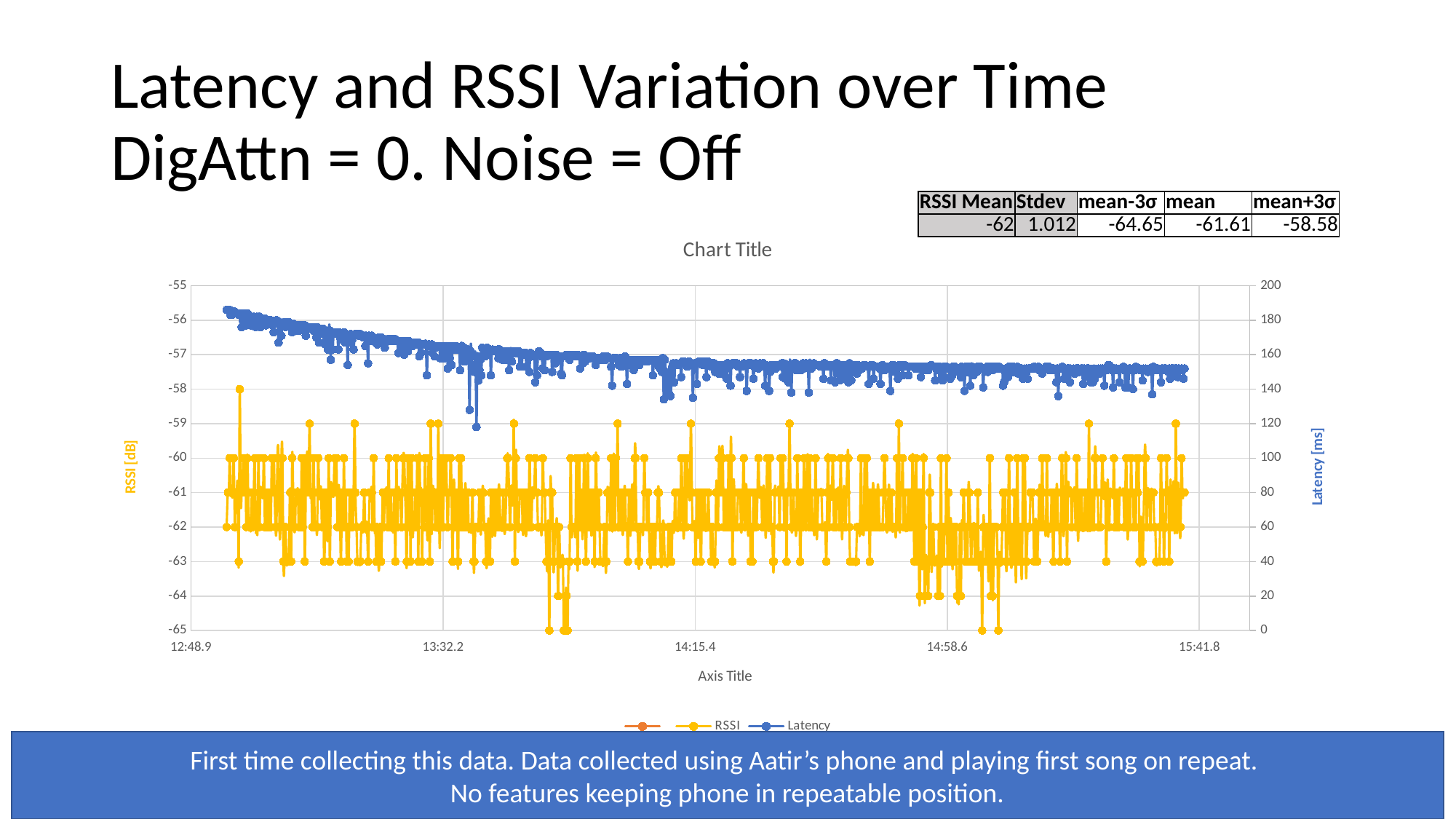

# Latency and RSSI Variation over Time DigAttn = 0. Noise = Off
| RSSI Mean | Stdev | mean-3σ | mean | mean+3σ |
| --- | --- | --- | --- | --- |
| -62 | 1.012 | -64.65 | -61.61 | -58.58 |

### Chart:

| Category | OK Data. Attn = 0 for whole time. | OK Data. Attn = 0 for whole time. |  |  |
|---|---|---|---|---|
First time collecting this data. Data collected using Aatir’s phone and playing first song on repeat.
No features keeping phone in repeatable position.